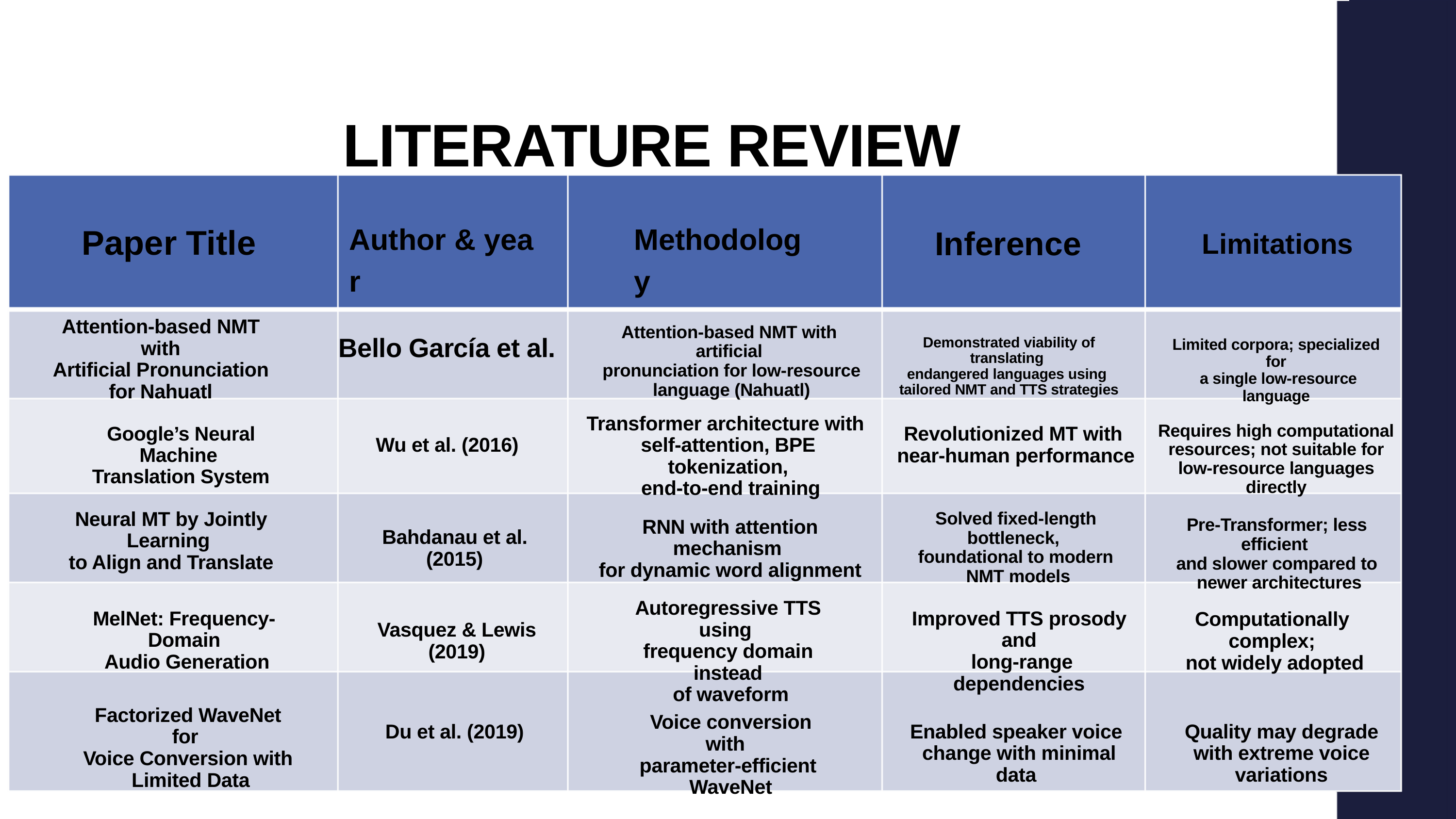

LITERATURE REVIEW
 ( MIN 10 REVIEW PAPERS)

Paper Title
Author & year
Methodology
Inference
Limitations
Attention-based NMT with
 Artificial Pronunciation
for Nahuatl
Attention-based NMT with artificial
 pronunciation for low-resource
 language (Nahuatl)
Bello García et al.
Demonstrated viability of translating
endangered languages using
tailored NMT and TTS strategies
Limited corpora; specialized for
 a single low-resource language
Transformer architecture with
self-attention, BPE tokenization,
 end-to-end training
Requires high computational
 resources; not suitable for
low-resource languages directly
Google’s Neural Machine
Translation System
Revolutionized MT with
near-human performance
Wu et al. (2016)
Neural MT by Jointly Learning
to Align and Translate
Solved fixed-length bottleneck,
foundational to modern
 NMT models
Pre-Transformer; less efficient
and slower compared to
 newer architectures
RNN with attention mechanism
for dynamic word alignment
Bahdanau et al. (2015)
Autoregressive TTS using
frequency domain instead
 of waveform
MelNet: Frequency-Domain
 Audio Generation
Improved TTS prosody and
 long-range dependencies
Computationally complex;
 not widely adopted
Vasquez & Lewis (2019)
Factorized WaveNet for
Voice Conversion with
 Limited Data
 Voice conversion with
parameter-efficient
 WaveNet
Du et al. (2019)
Enabled speaker voice
 change with minimal data
Quality may degrade with extreme voice variations